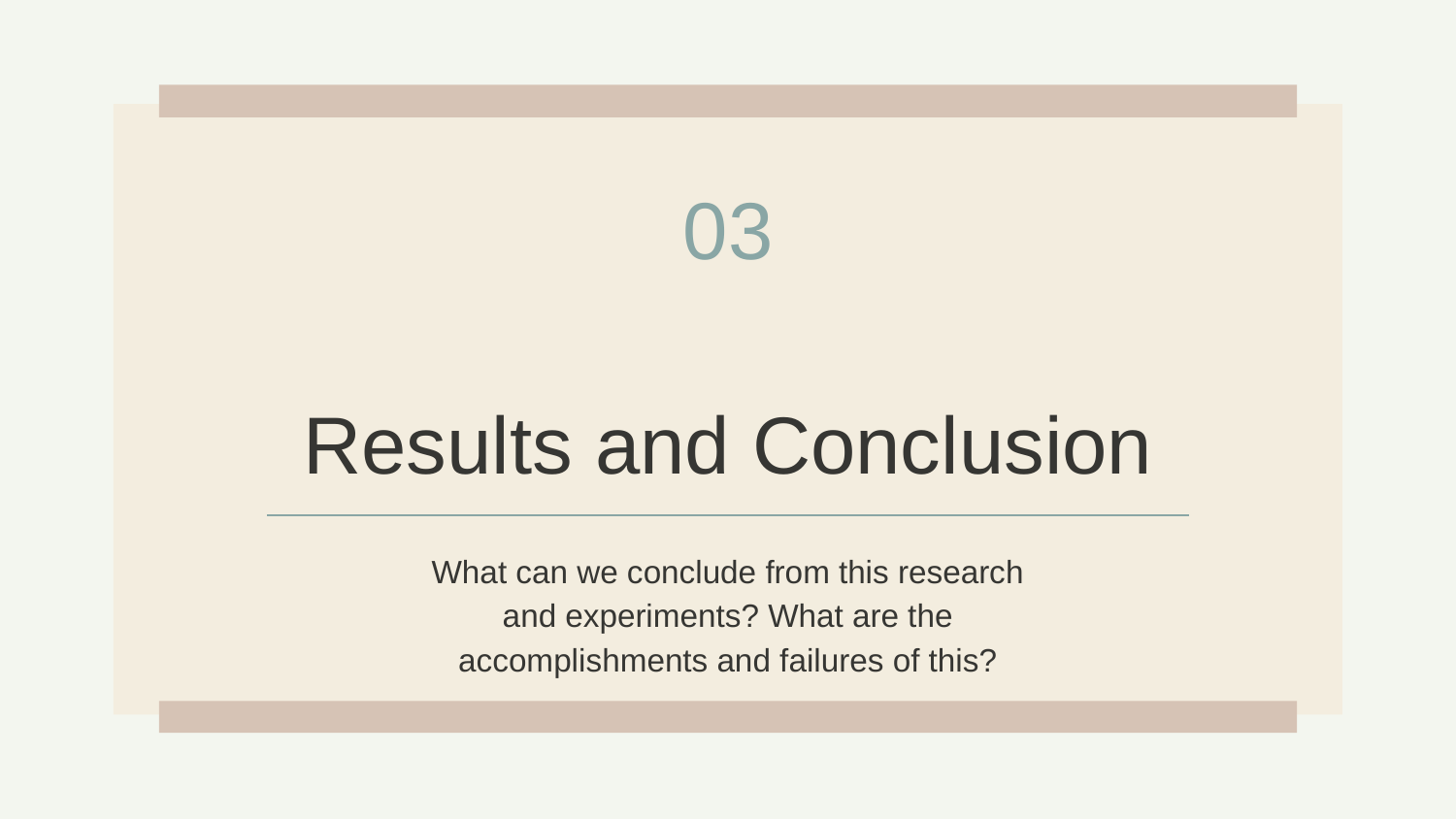

03
# Results and Conclusion
What can we conclude from this research and experiments? What are the accomplishments and failures of this?